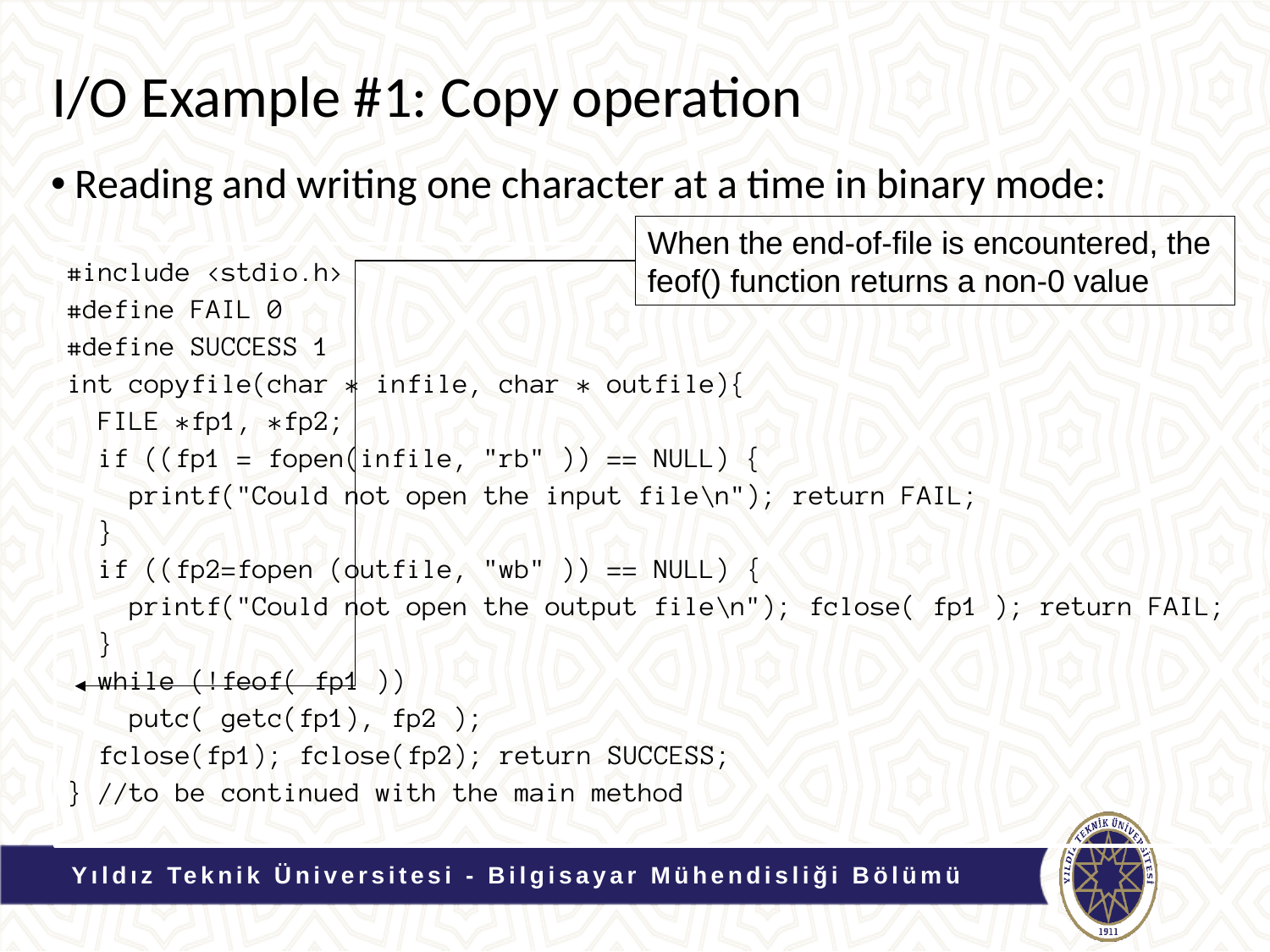

# I/O Example #1: Copy operation
Reading and writing one character at a time in binary mode:
When the end-of-file is encountered, the feof() function returns a non-0 value
#include <stdio.h>
#define FAIL 0
#define SUCCESS 1
int copyfile(char * infile, char * outfile){
  FILE *fp1, *fp2;
  if ((fp1 = fopen(infile, "rb" )) == NULL) {
    printf("Could not open the input file\n"); return FAIL;
  }
  if ((fp2=fopen (outfile, "wb" )) == NULL) {
    printf("Could not open the output file\n"); fclose( fp1 ); return FAIL;
  }
  while (!feof( fp1 ))
    putc( getc(fp1), fp2 );
  fclose(fp1); fclose(fp2); return SUCCESS;
} //to be continued with the main method
Yıldız Teknik Üniversitesi - Bilgisayar Mühendisliği Bölümü